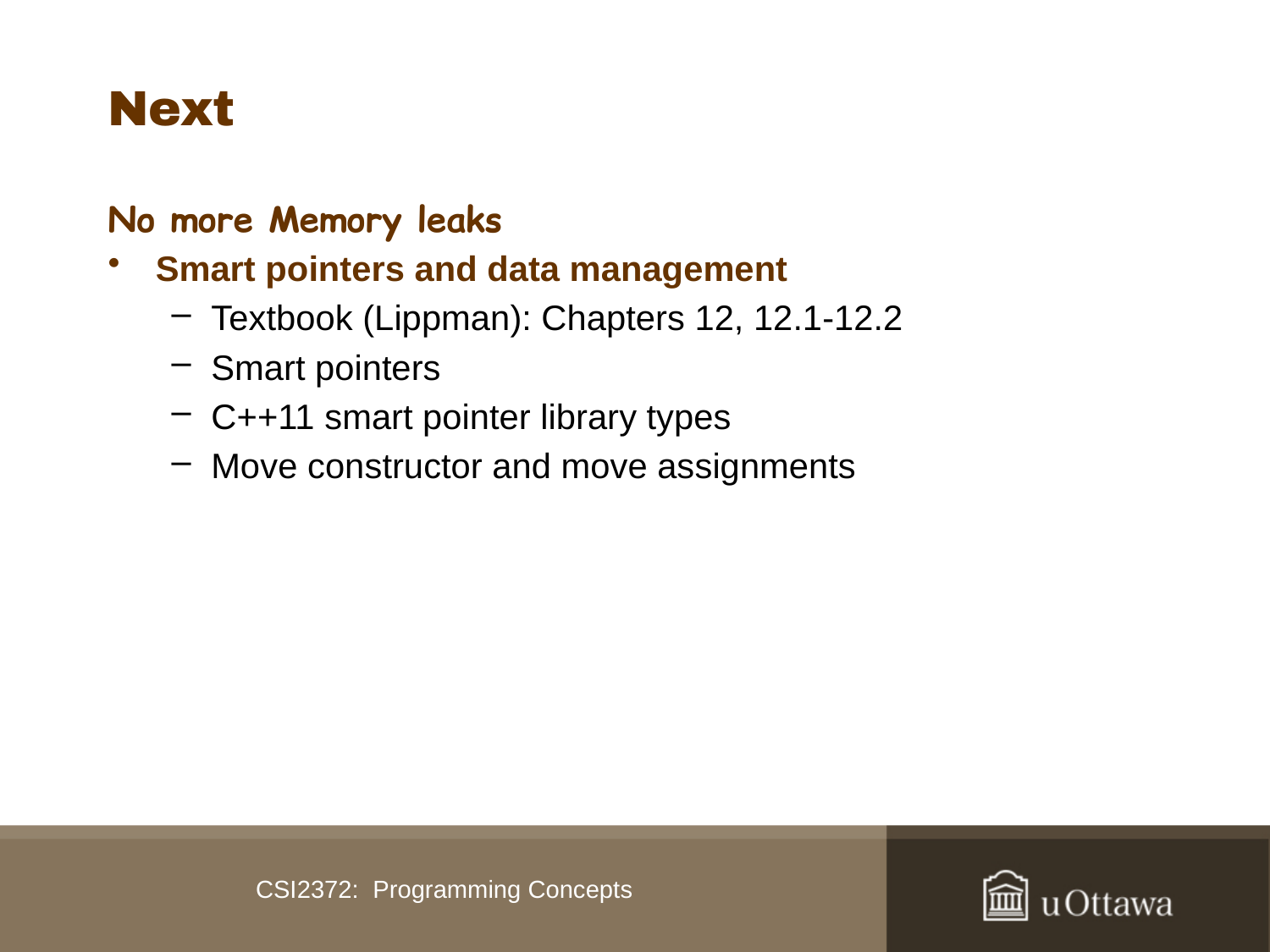

# Next
No more Memory leaks
Smart pointers and data management
Textbook (Lippman): Chapters 12, 12.1-12.2
Smart pointers
C++11 smart pointer library types
Move constructor and move assignments
CSI2372:  Programming Concepts